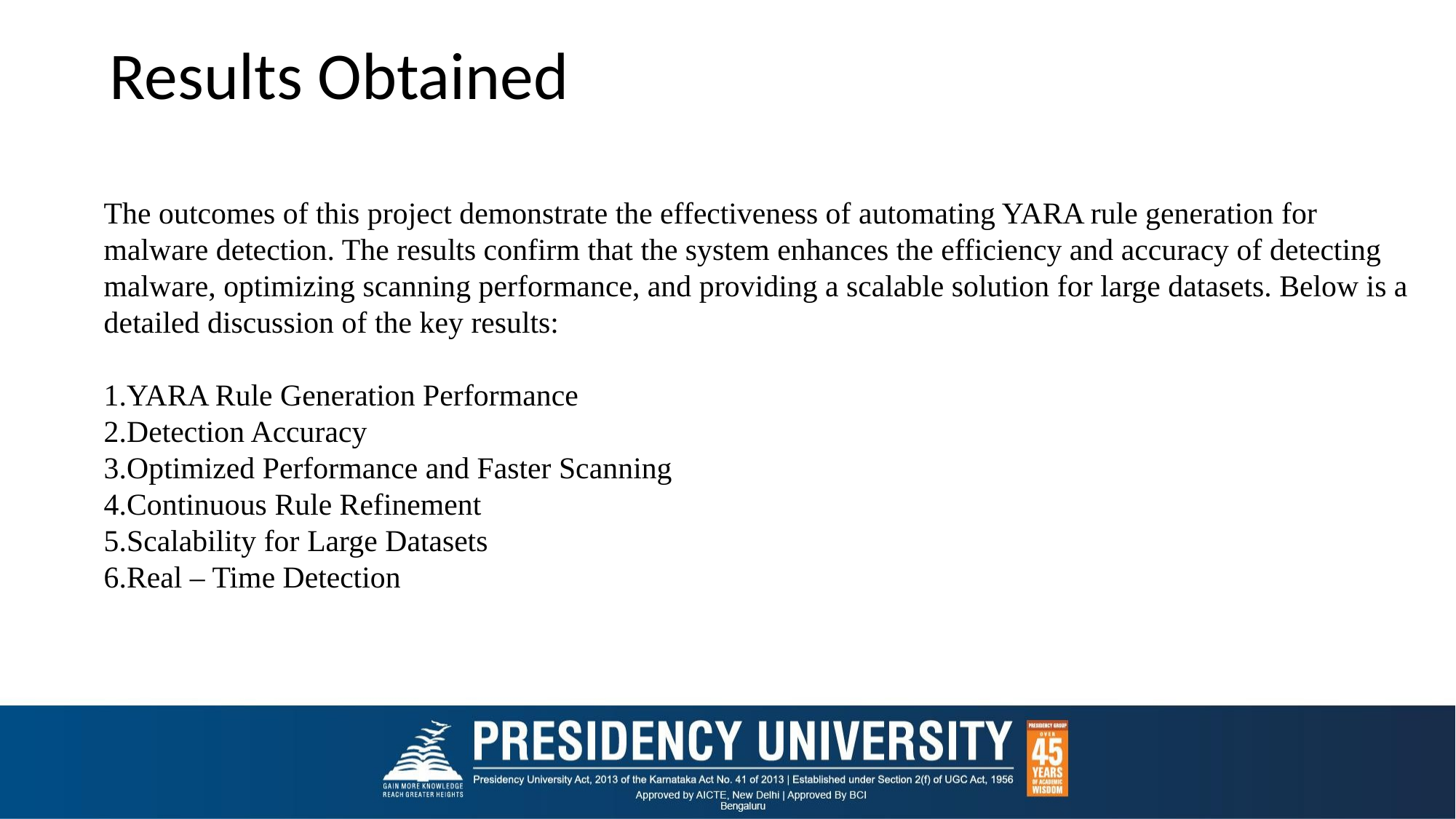

# Results Obtained
The outcomes of this project demonstrate the effectiveness of automating YARA rule generation for malware detection. The results confirm that the system enhances the efficiency and accuracy of detecting malware, optimizing scanning performance, and providing a scalable solution for large datasets. Below is a detailed discussion of the key results:

1.YARA Rule Generation Performance
2.Detection Accuracy
3.Optimized Performance and Faster Scanning
4.Continuous Rule Refinement
5.Scalability for Large Datasets
6.Real – Time Detection